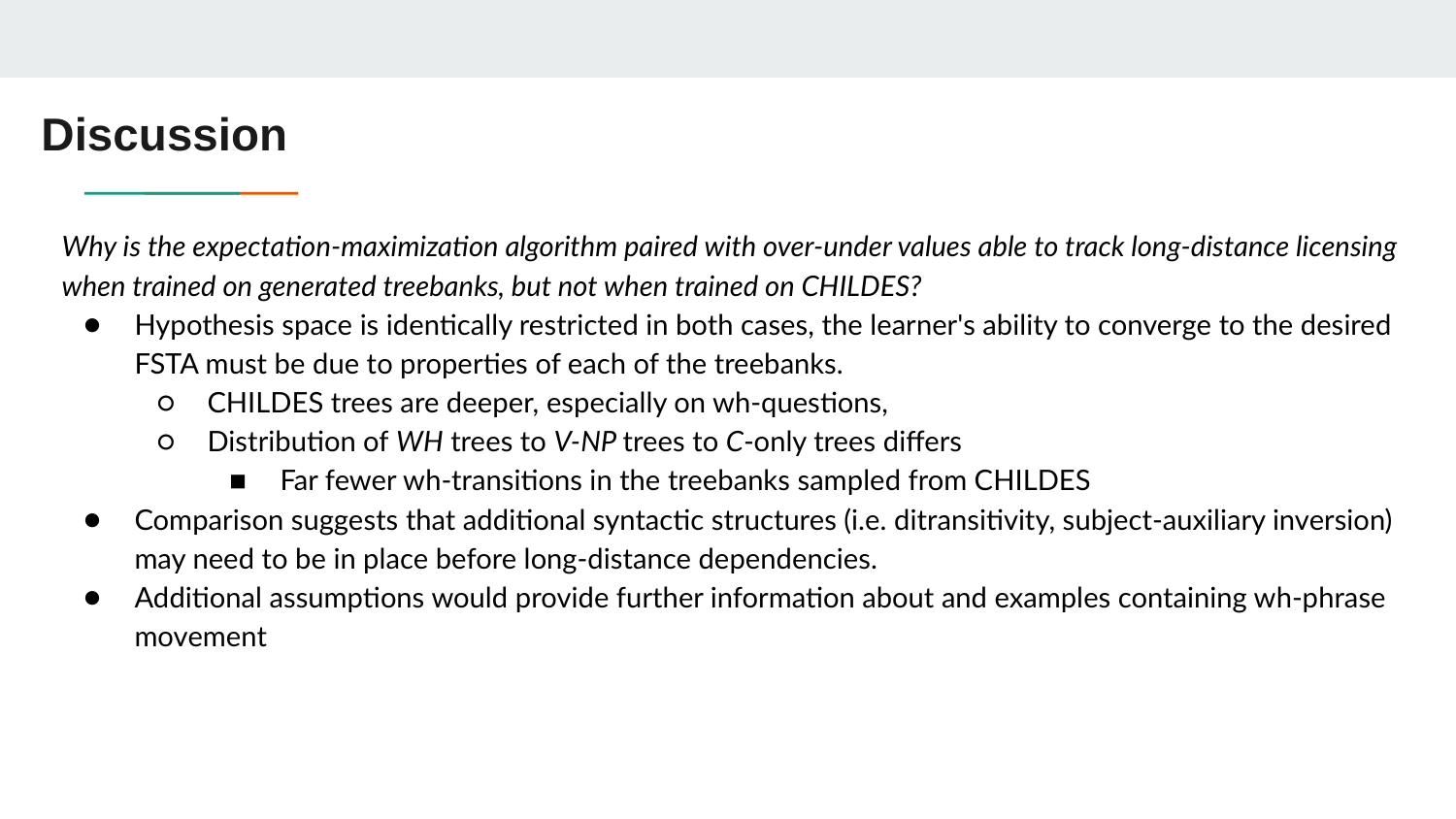

# Discussion

Why is the expectation-maximization algorithm paired with over-under values able to track long-distance licensing when trained on generated treebanks, but not when trained on CHILDES?
Hypothesis space is identically restricted in both cases, the learner's ability to converge to the desired FSTA must be due to properties of each of the treebanks.
CHILDES trees are deeper, especially on wh-questions,
Distribution of WH trees to V-NP trees to C-only trees differs
Far fewer wh-transitions in the treebanks sampled from CHILDES
Comparison suggests that additional syntactic structures (i.e. ditransitivity, subject-auxiliary inversion) may need to be in place before long-distance dependencies.
Additional assumptions would provide further information about and examples containing wh-phrase movement